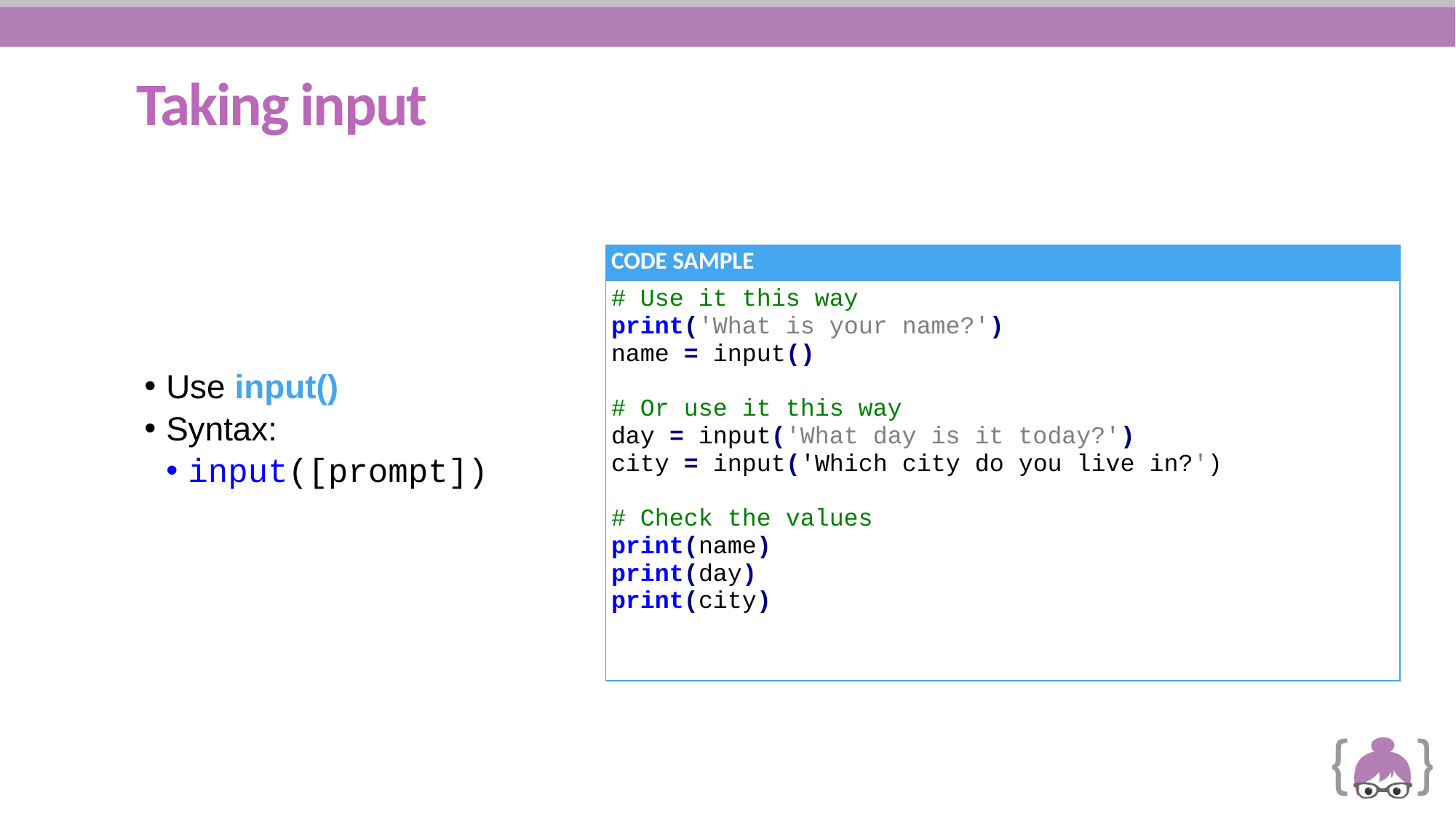

# Taking input
| CODE SAMPLE |
| --- |
| # Use it this way print('What is your name?') name = input() # Or use it this way day = input('What day is it today?') city = input('Which city do you live in?') # Check the values print(name) print(day) print(city) |
Use input()
Syntax:
input([prompt])